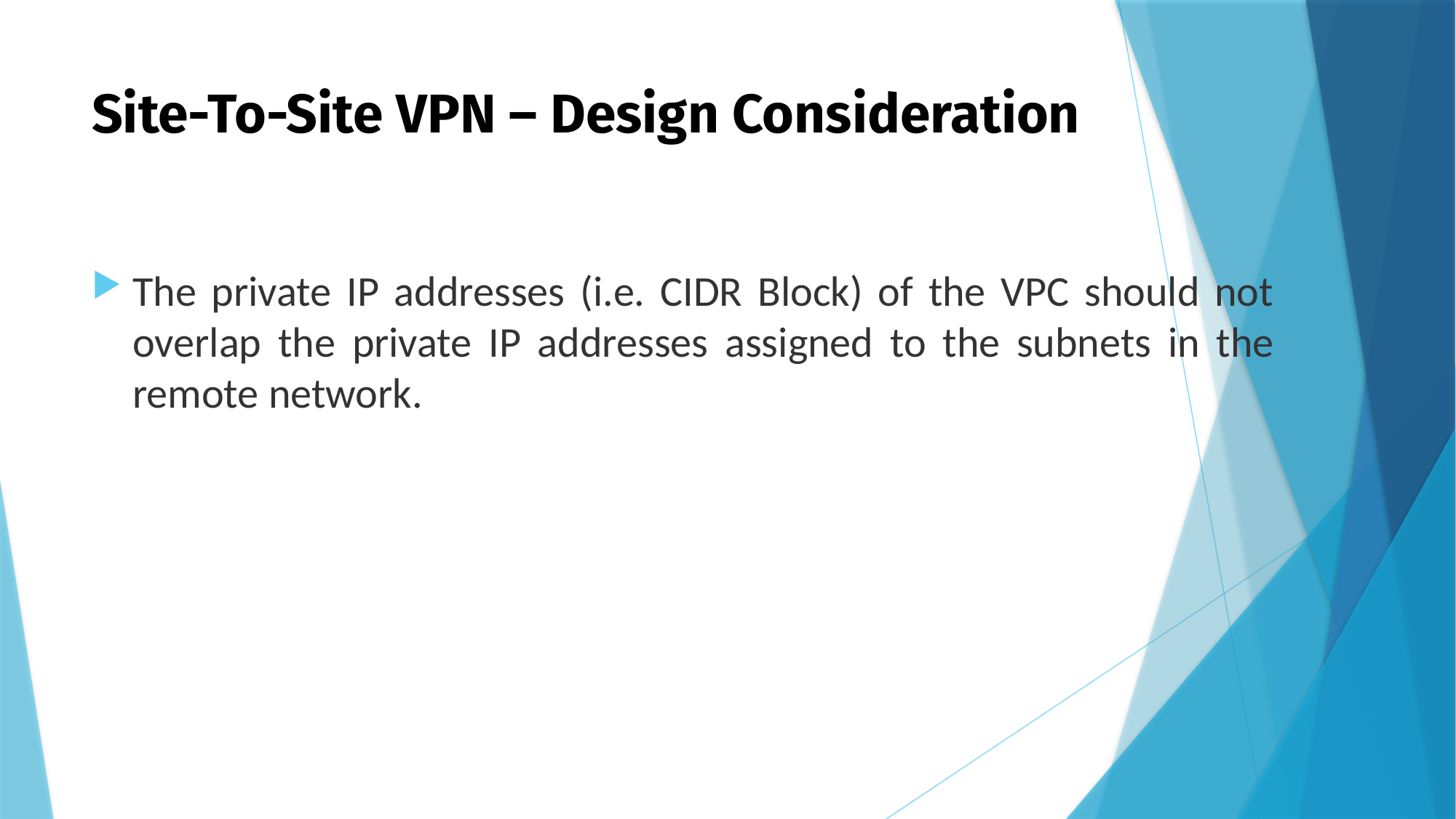

# Site-To-Site VPN – Design Consideration
The private IP addresses (i.e. CIDR Block) of the VPC should not overlap the private IP addresses assigned to the subnets in the remote network.